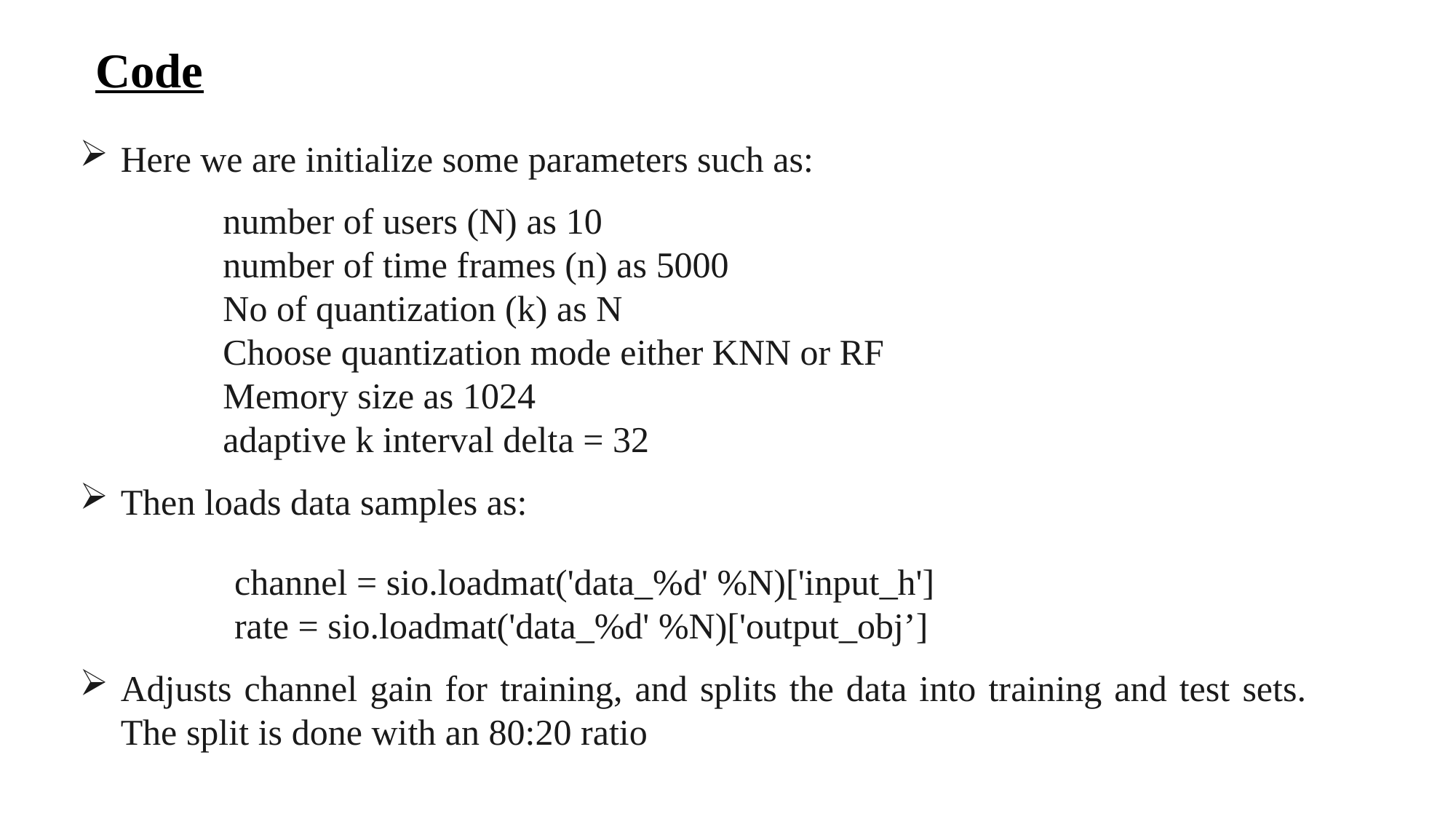

# Code
Here we are initialize some parameters such as:

number of users (N) as 10
number of time frames (n) as 5000
No of quantization (k) as N
Choose quantization mode either KNN or RF
Memory size as 1024
adaptive k interval delta = 32

Then loads data samples as:

     channel = sio.loadmat('data_%d' %N)['input_h']
     rate = sio.loadmat('data_%d' %N)['output_obj’]

Adjusts channel gain for training, and splits the data into training and test sets. The split is done with an 80:20 ratio